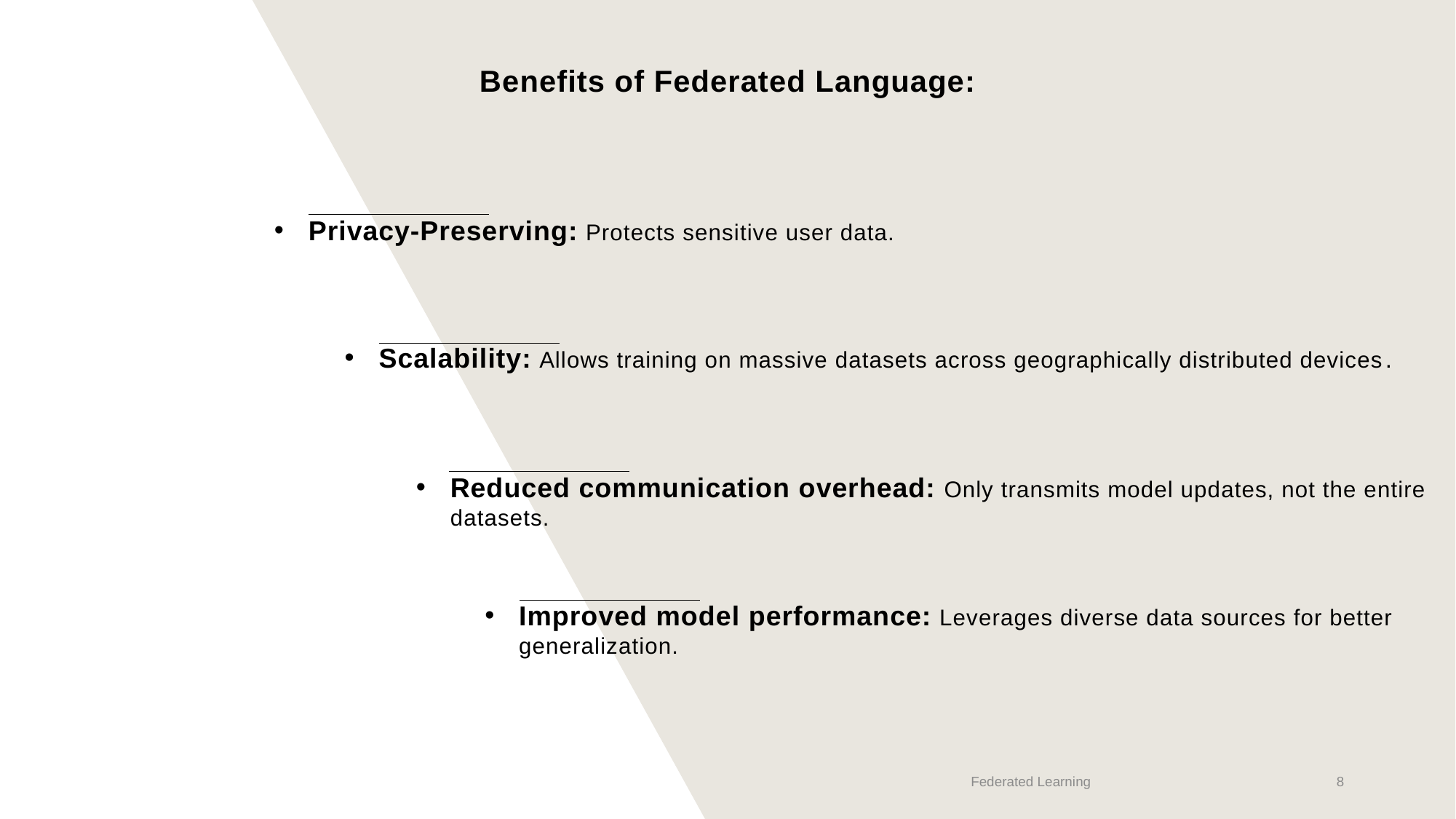

Benefits of Federated Language:
Privacy-Preserving: Protects sensitive user data.
Scalability: Allows training on massive datasets across geographically distributed devices.
Reduced communication overhead: Only transmits model updates, not the entire datasets.
Improved model performance: Leverages diverse data sources for better generalization.
Federated Learning
8